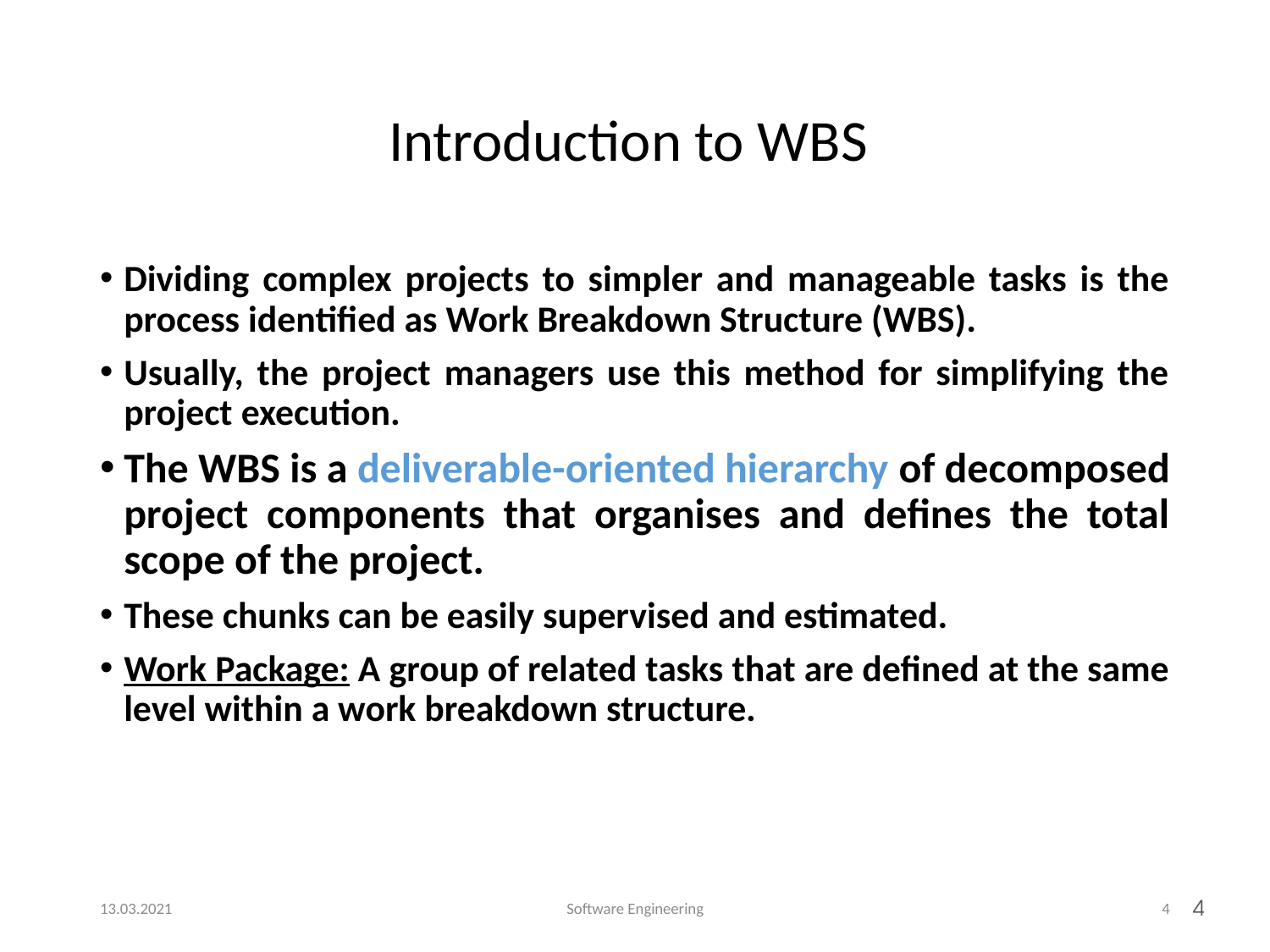

# Introduction to WBS
Dividing complex projects to simpler and manageable tasks is the process identified as Work Breakdown Structure (WBS).
Usually, the project managers use this method for simplifying the project execution.
The WBS is a deliverable-oriented hierarchy of decomposed project components that organises and defines the total scope of the project.
These chunks can be easily supervised and estimated.
Work Package: A group of related tasks that are defined at the same level within a work breakdown structure.

4
13.03.2021
Software Engineering
4